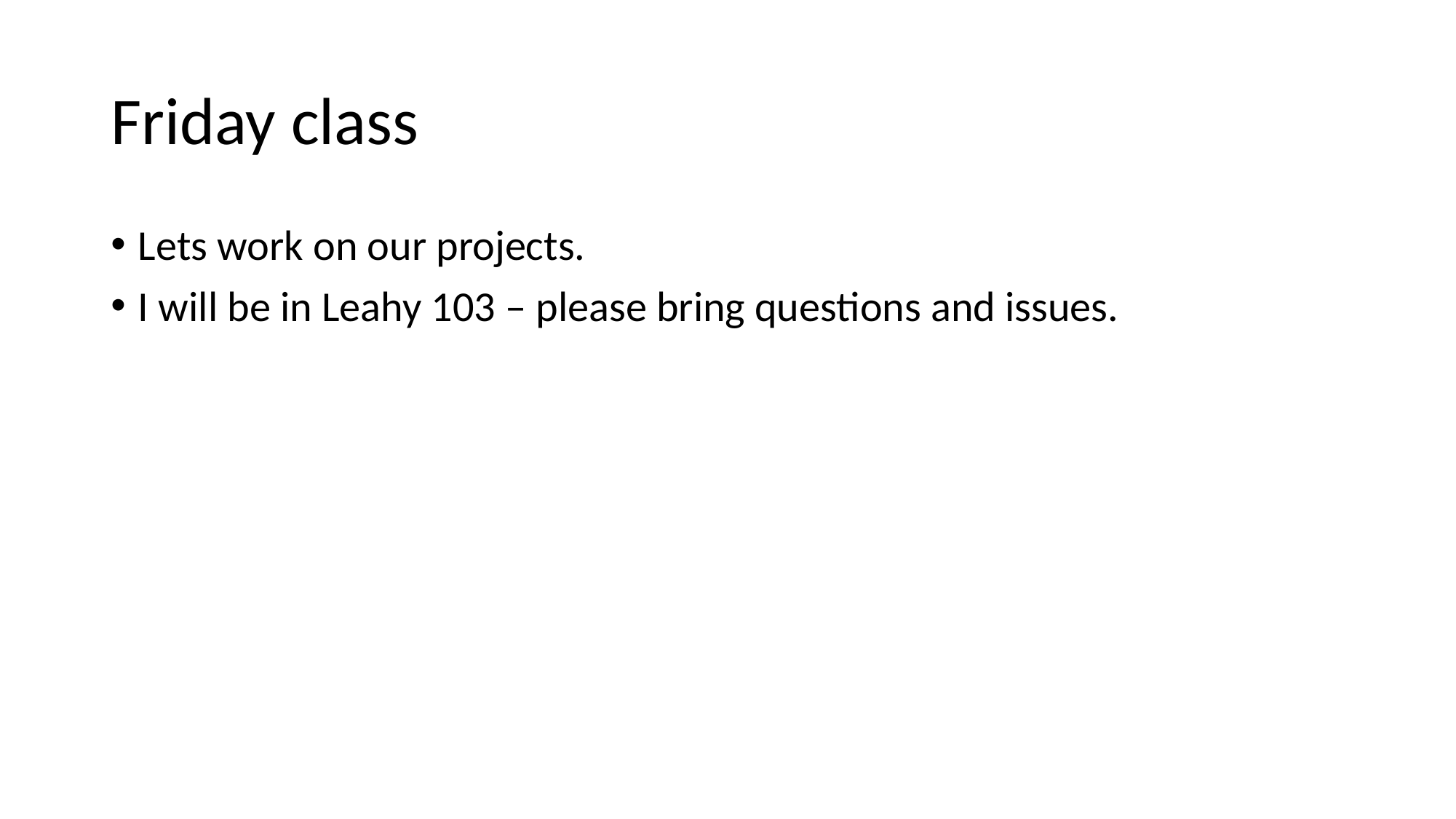

# Friday class
Lets work on our projects.
I will be in Leahy 103 – please bring questions and issues.